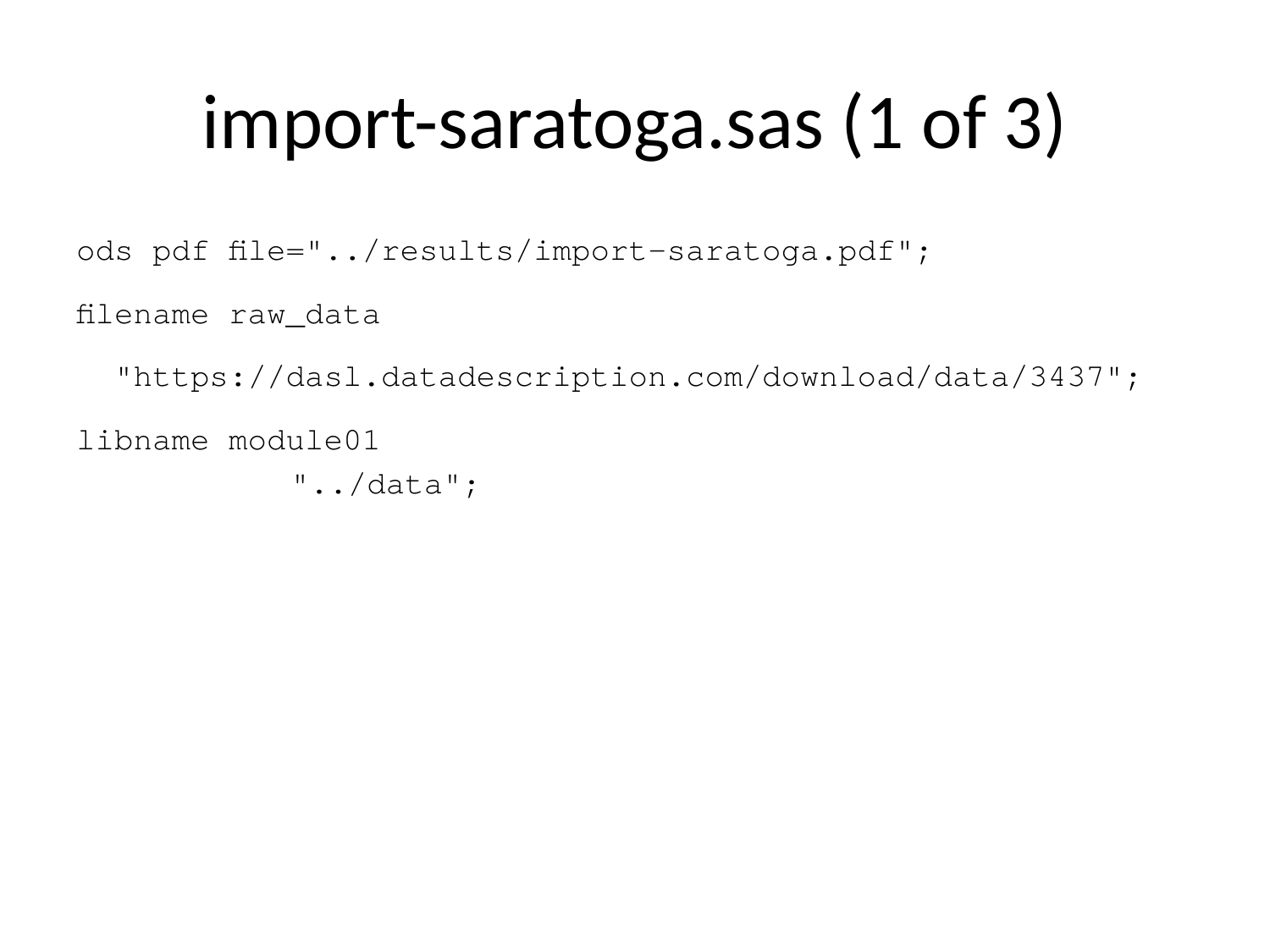

# import-saratoga.sas (1 of 3)
ods pdf file="../results/import-saratoga.pdf";
filename raw_data
  "https://dasl.datadescription.com/download/data/3437";
libname module01
  "../data";